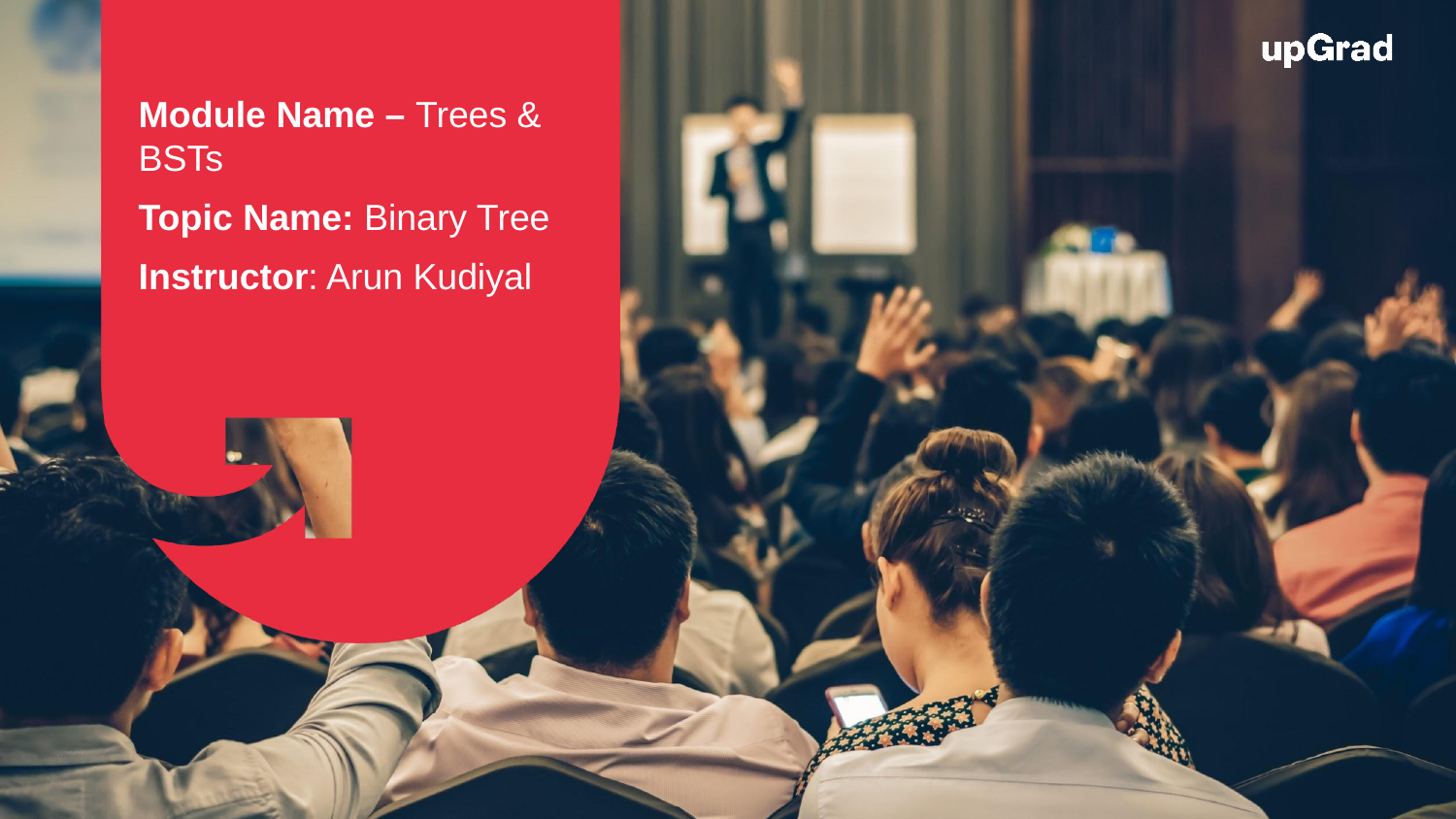

Module Name – Trees & BSTs
Topic Name: Binary Tree
Instructor: Arun Kudiyal

EditEdit MasterMaster  texttext stylesstyles